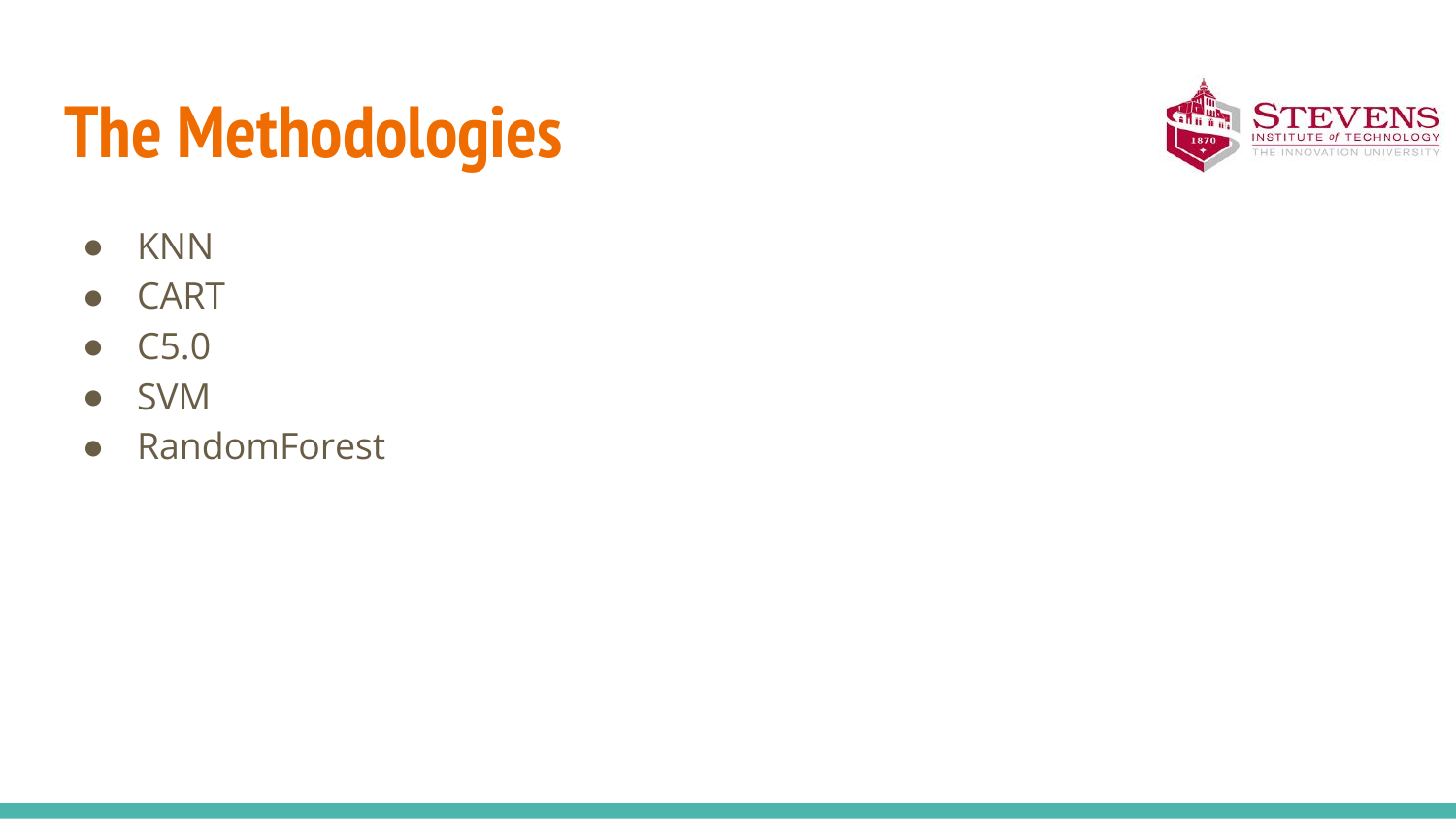

# The Methodologies
KNN
CART
C5.0
SVM
RandomForest